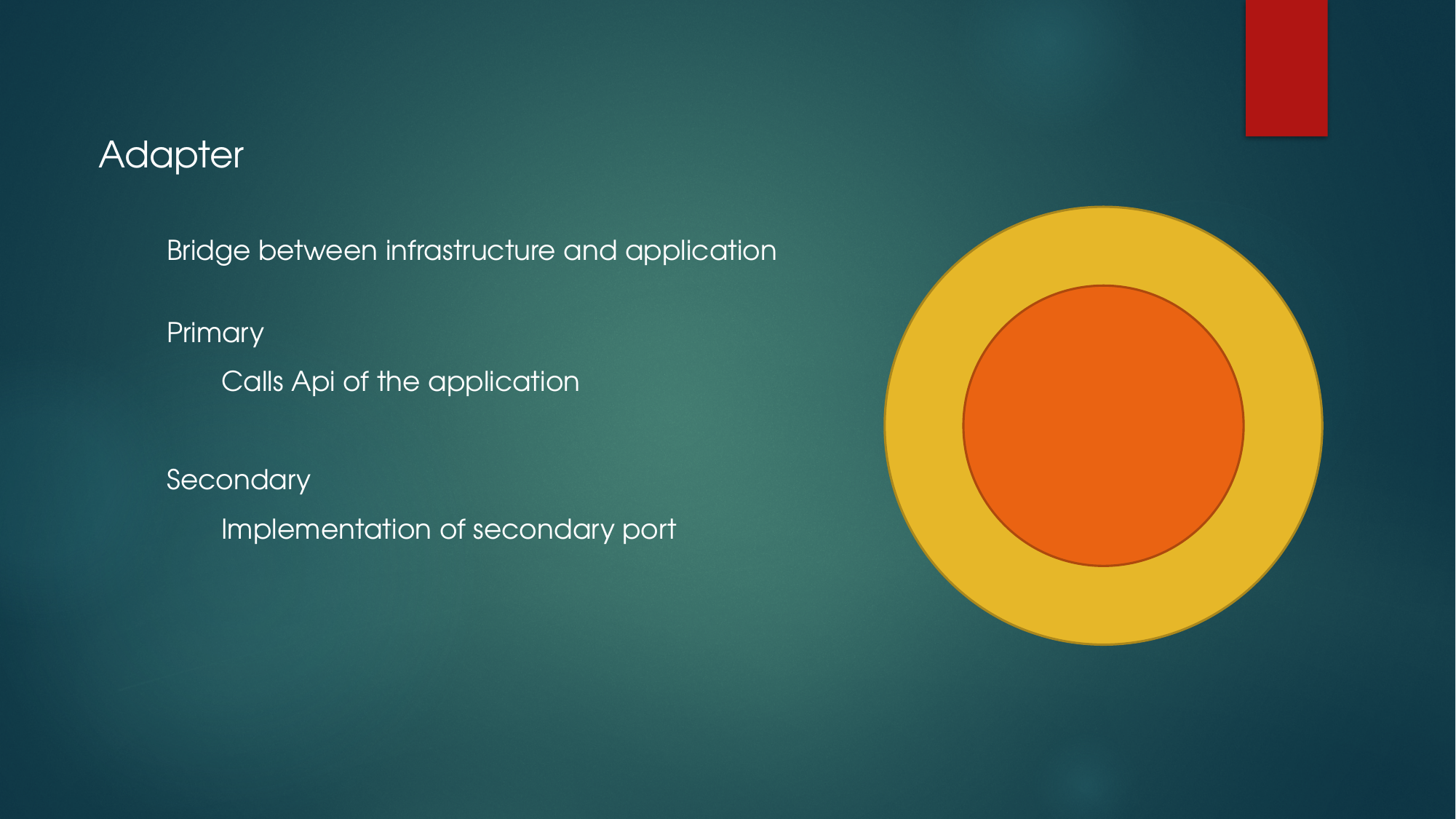

Adapter

Bridge between infrastructure and application

Primary
Calls Api of the application

Secondary
Implementation of secondary port